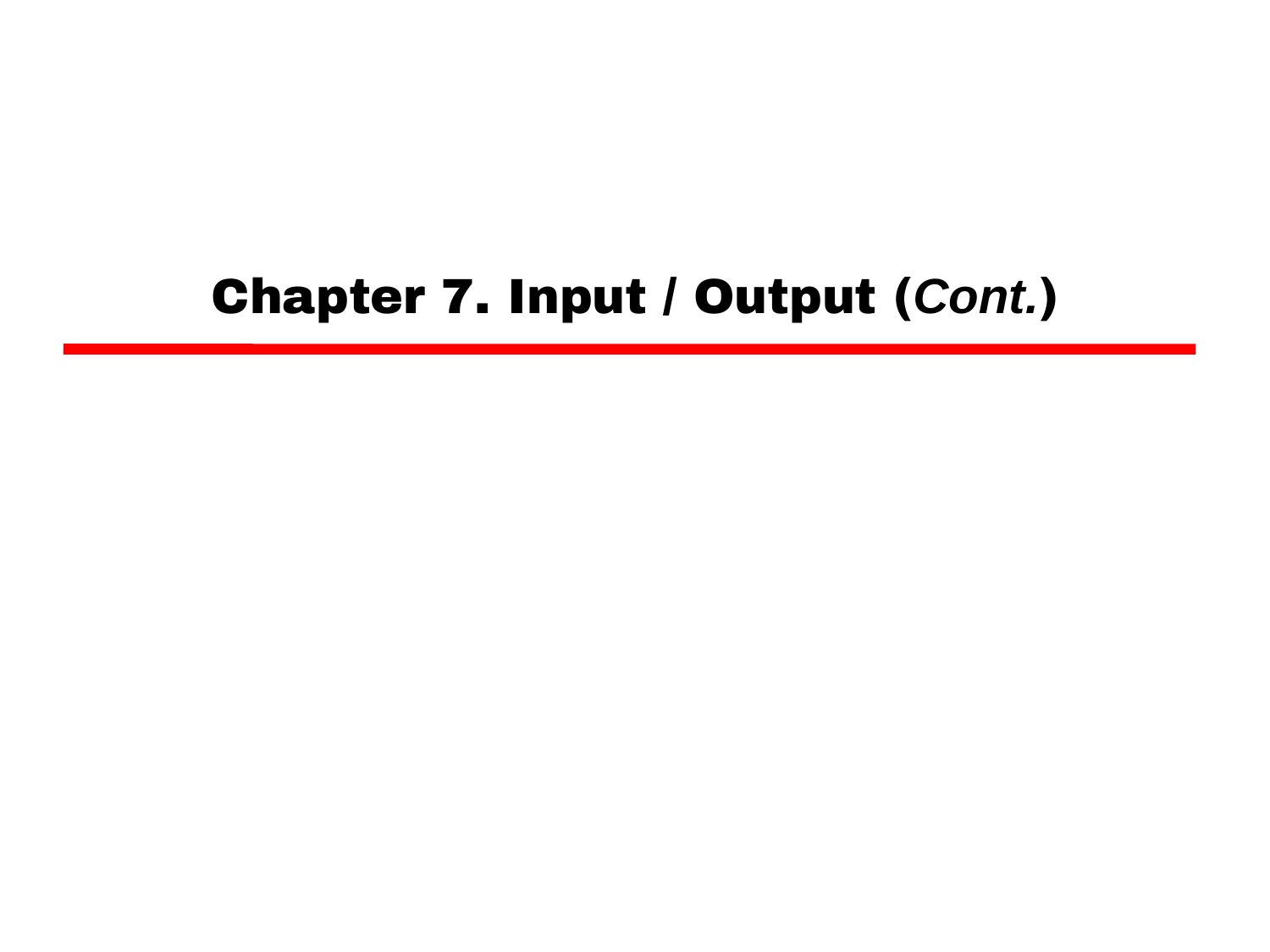

# Chapter 7. Input / Output (Cont.)